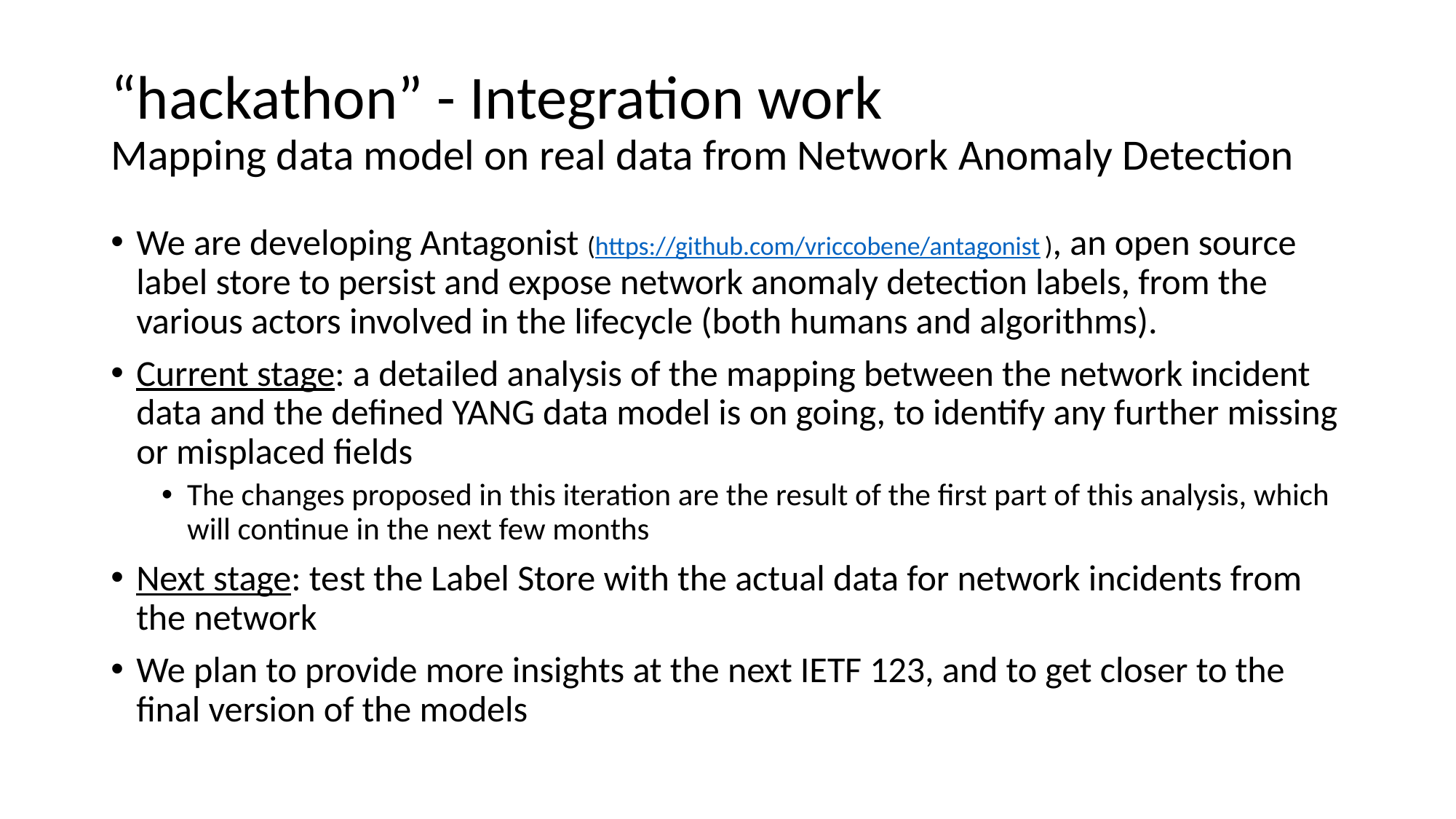

# “hackathon” - Integration work Mapping data model on real data from Network Anomaly Detection
We are developing Antagonist (https://github.com/vriccobene/antagonist), an open source label store to persist and expose network anomaly detection labels, from the various actors involved in the lifecycle (both humans and algorithms).
Current stage: a detailed analysis of the mapping between the network incident data and the defined YANG data model is on going, to identify any further missing or misplaced fields
The changes proposed in this iteration are the result of the first part of this analysis, which will continue in the next few months
Next stage: test the Label Store with the actual data for network incidents from the network
We plan to provide more insights at the next IETF 123, and to get closer to the final version of the models